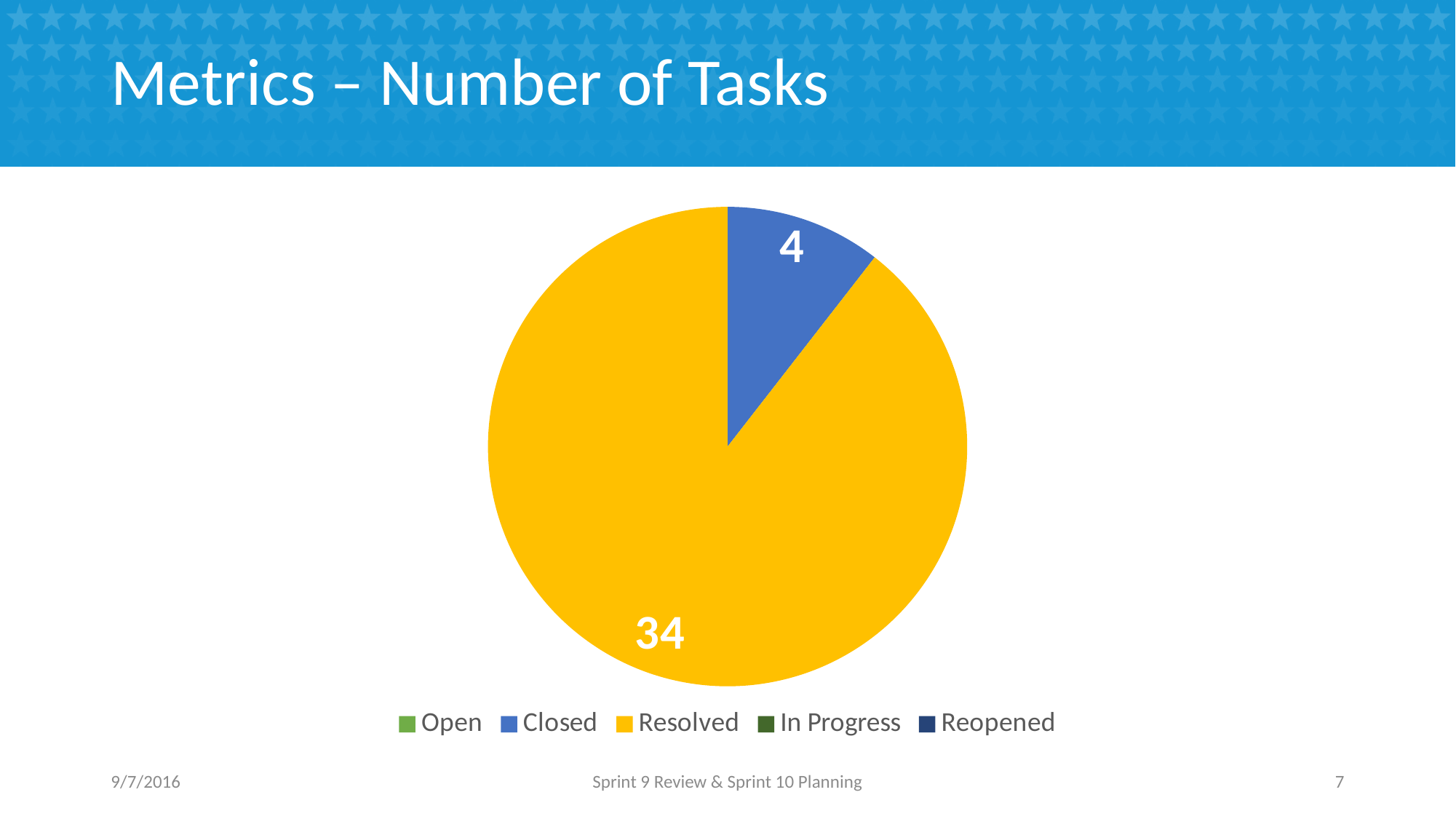

# Metrics – Number of Tasks

### Chart

| Category | Number of Issues |
|---|---|
| Open | 0.0 |
| Closed | 4.0 |
| Resolved | 34.0 |
| In Progress | None |
| Reopened | 0.0 |
9/7/2016
Sprint 9 Review & Sprint 10 Planning
7